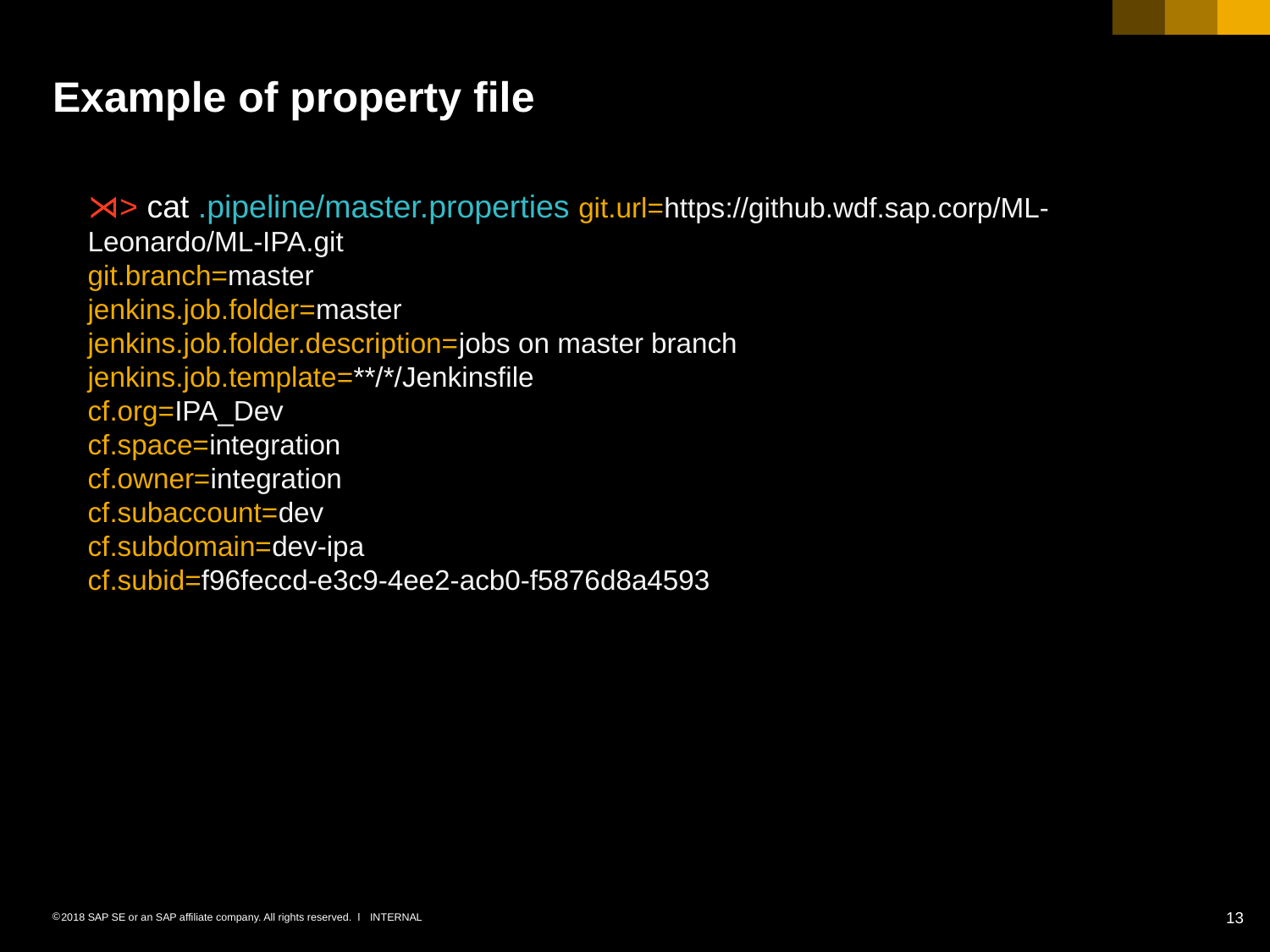

# Example of property file
⋊> cat .pipeline/master.properties git.url=https://github.wdf.sap.corp/ML-Leonardo/ML-IPA.git
git.branch=master
jenkins.job.folder=master
jenkins.job.folder.description=jobs on master branch
jenkins.job.template=**/*/Jenkinsfile
cf.org=IPA_Dev
cf.space=integration
cf.owner=integration
cf.subaccount=dev
cf.subdomain=dev-ipa
cf.subid=f96feccd-e3c9-4ee2-acb0-f5876d8a4593